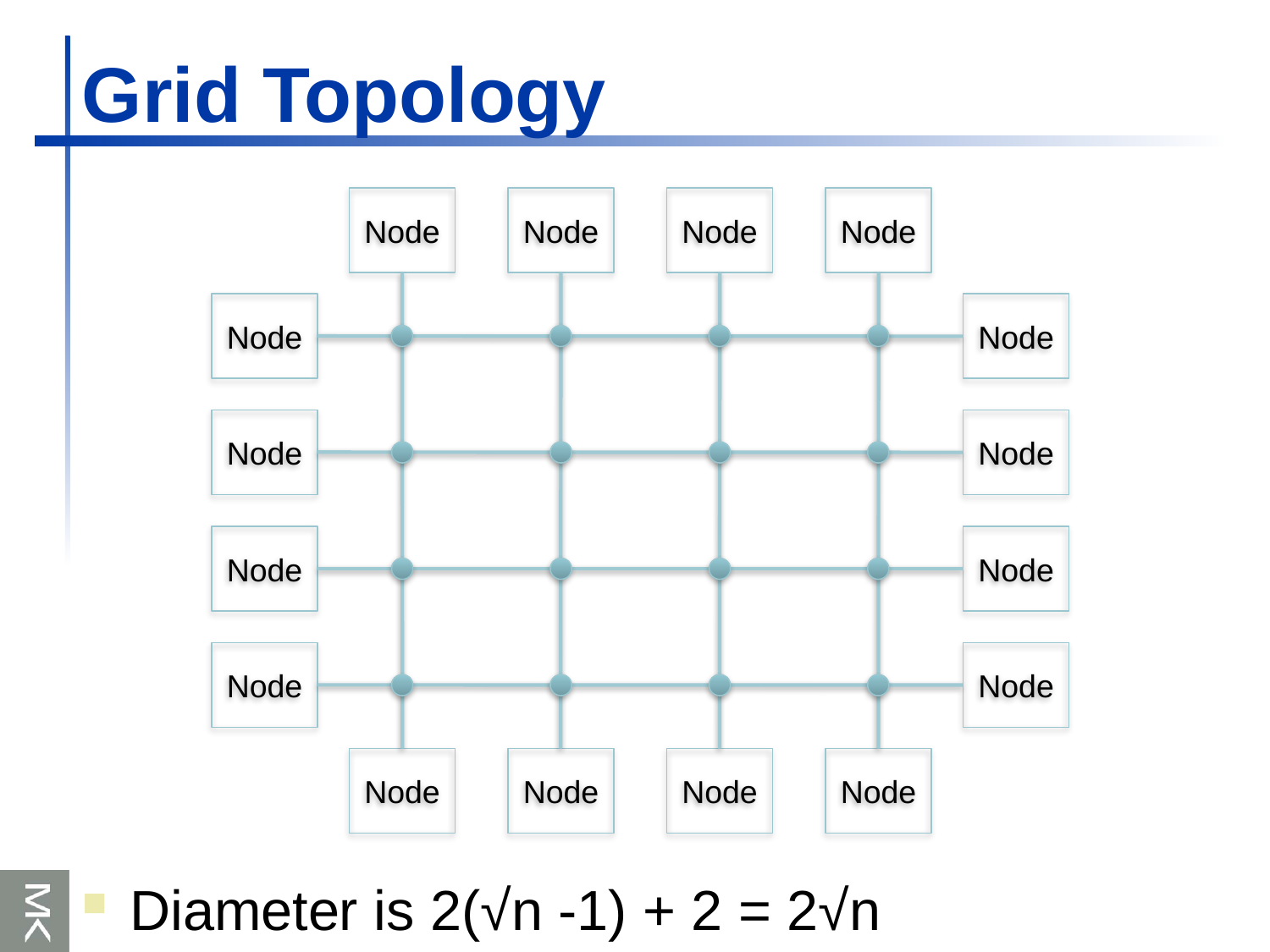

# Grid Topology
Node
Node
Node
Node
Node
Node

Node
Node

Node
Node

Node
Node

Node
Node
Node
Node
Diameter is 2(√n -1) + 2 = 2√n